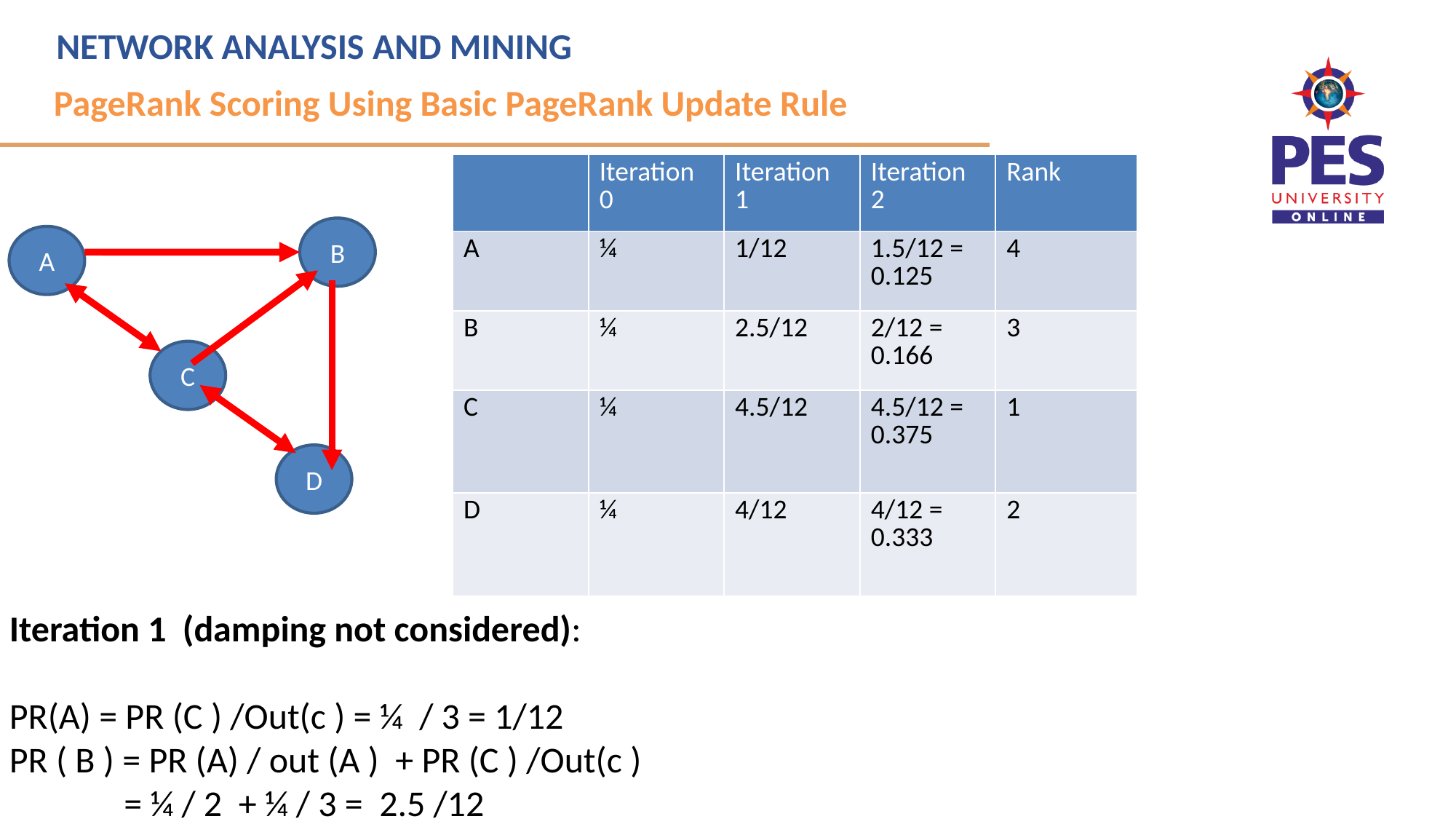

# NETWORK ANALYSIS AND MINING

PageRank Scoring Using Basic PageRank Update Rule

|  | Iteration 0 | Iteration 1 | Iteration 2 | Rank |
| --- | --- | --- | --- | --- |
| A | ¼ | 1/12 | 1.5/12 = 0.125 | 4 |
| B | ¼ | 2.5/12 | 2/12 = 0.166 | 3 |
| C | ¼ | 4.5/12 | 4.5/12 = 0.375 | 1 |
| D | ¼ | 4/12 | 4/12 = 0.333 | 2 |
B
A
C
D

Iteration 1  (damping not considered):

PR(A) = PR (C ) /Out(c ) = ¼  / 3 = 1/12
PR ( B ) = PR (A) / out (A )  + PR (C ) /Out(c )
              = ¼ / 2  + ¼ / 3 =  2.5 /12